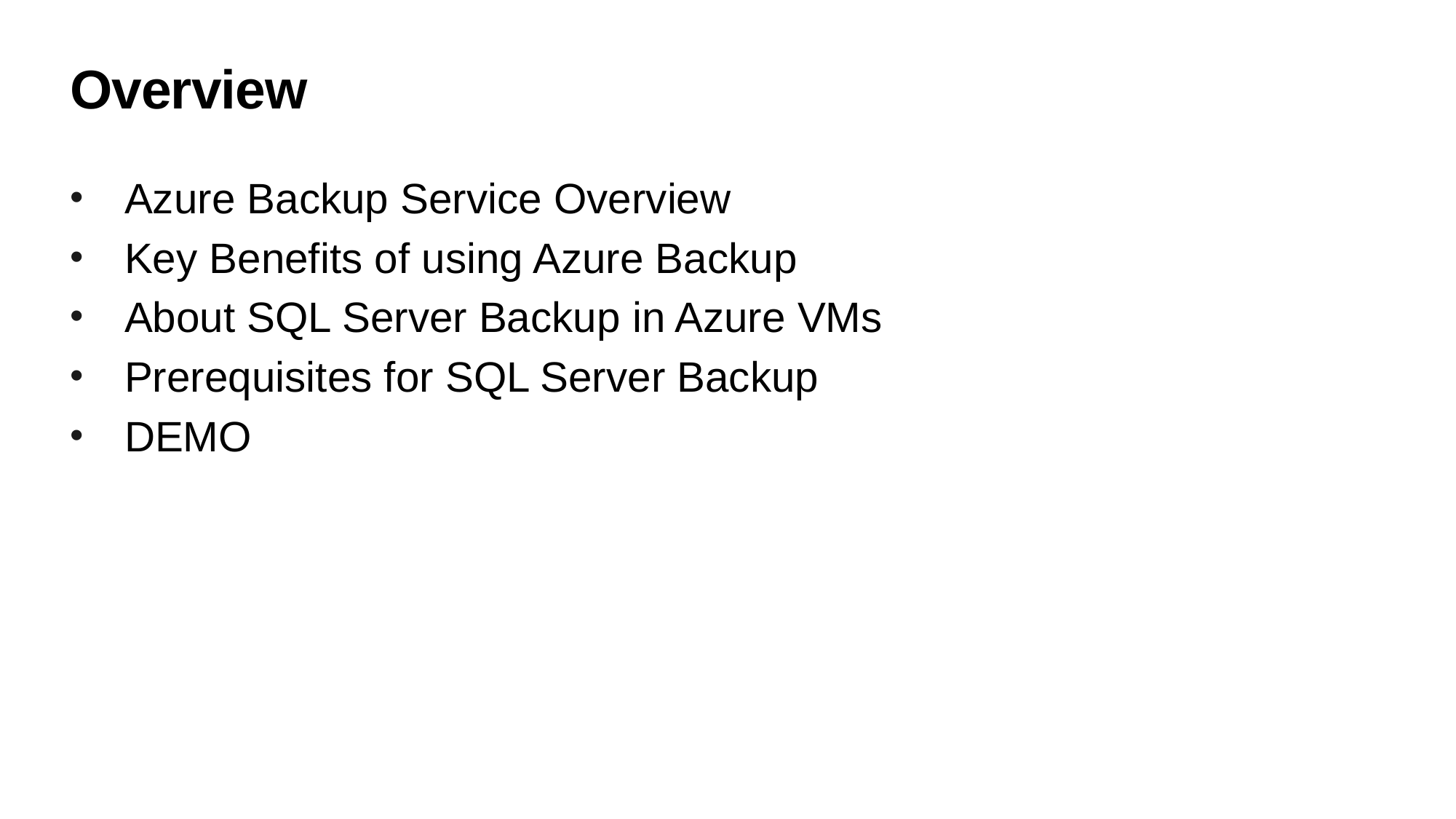

# Overview
Azure Backup Service Overview
Key Benefits of using Azure Backup
About SQL Server Backup in Azure VMs
Prerequisites for SQL Server Backup
DEMO